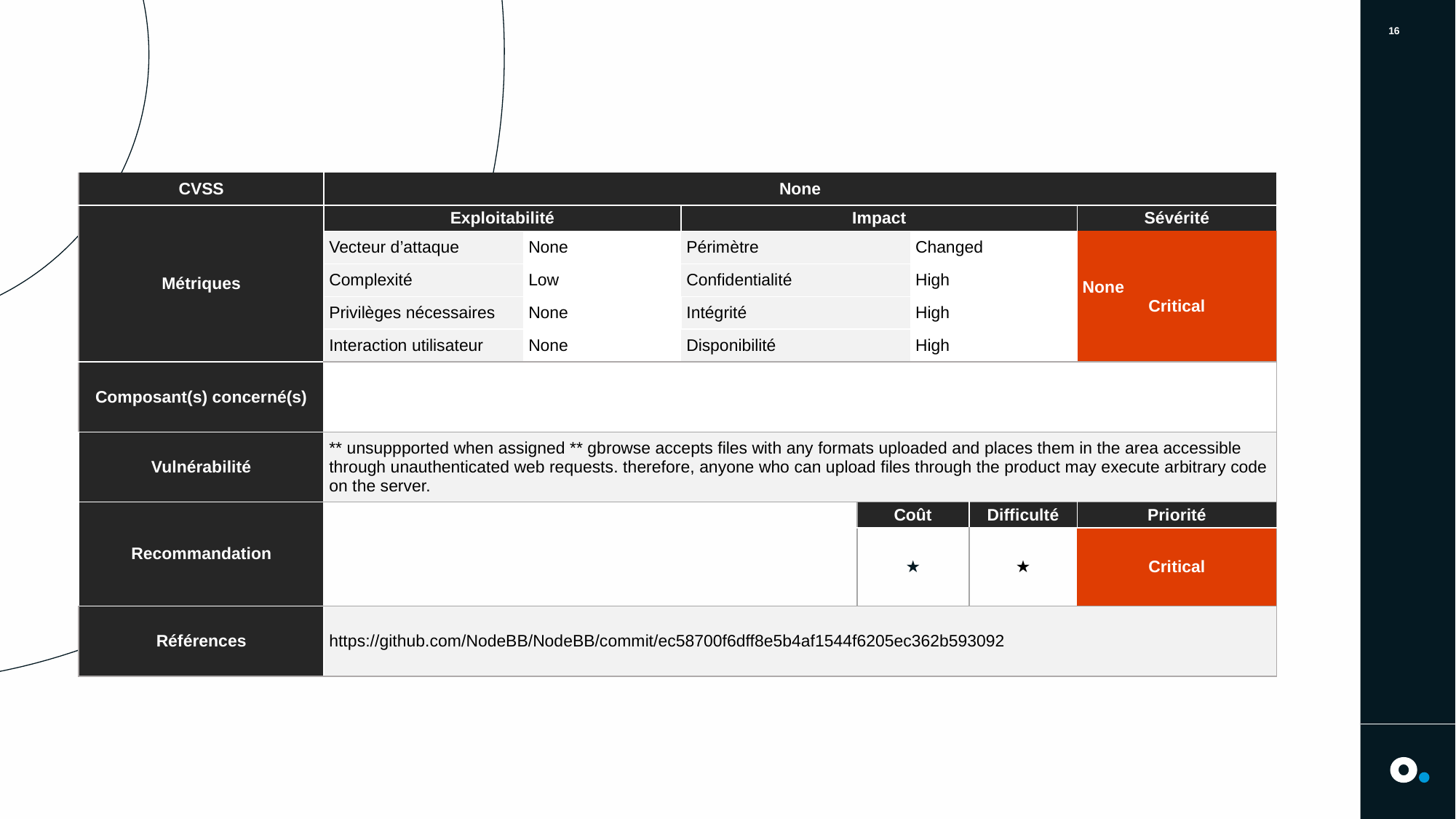

16
# CVE-2023-32637
| CVSS | None |  |  |  |  |  |  |
| --- | --- | --- | --- | --- | --- | --- | --- |
| Métriques | Exploitabilité |  | Impact |  |  |  | Sévérité |
|  | Vecteur d’attaque | None | Périmètre |  | Changed |  | None Critical |
|  | Complexité | Low | Confidentialité |  | High |  |  |
|  | Privilèges nécessaires | None | Intégrité |  | High |  |  |
|  | Interaction utilisateur | None | Disponibilité |  | High |  |  |
| Composant(s) concerné(s) |  |  |  |  |  |  |  |
| Vulnérabilité | \*\* unsuppported when assigned \*\* gbrowse accepts files with any formats uploaded and places them in the area accessible through unauthenticated web requests. therefore, anyone who can upload files through the product may execute arbitrary code on the server. |  |  |  |  |  |  |
| Recommandation |  |  |  | Coût |  | Difficulté | Priorité |
|  |  |  |  | ★ |  | ★ | Critical |
| Références | https://github.com/NodeBB/NodeBB/commit/ec58700f6dff8e5b4af1544f6205ec362b593092 |  |  |  |  |  |  |